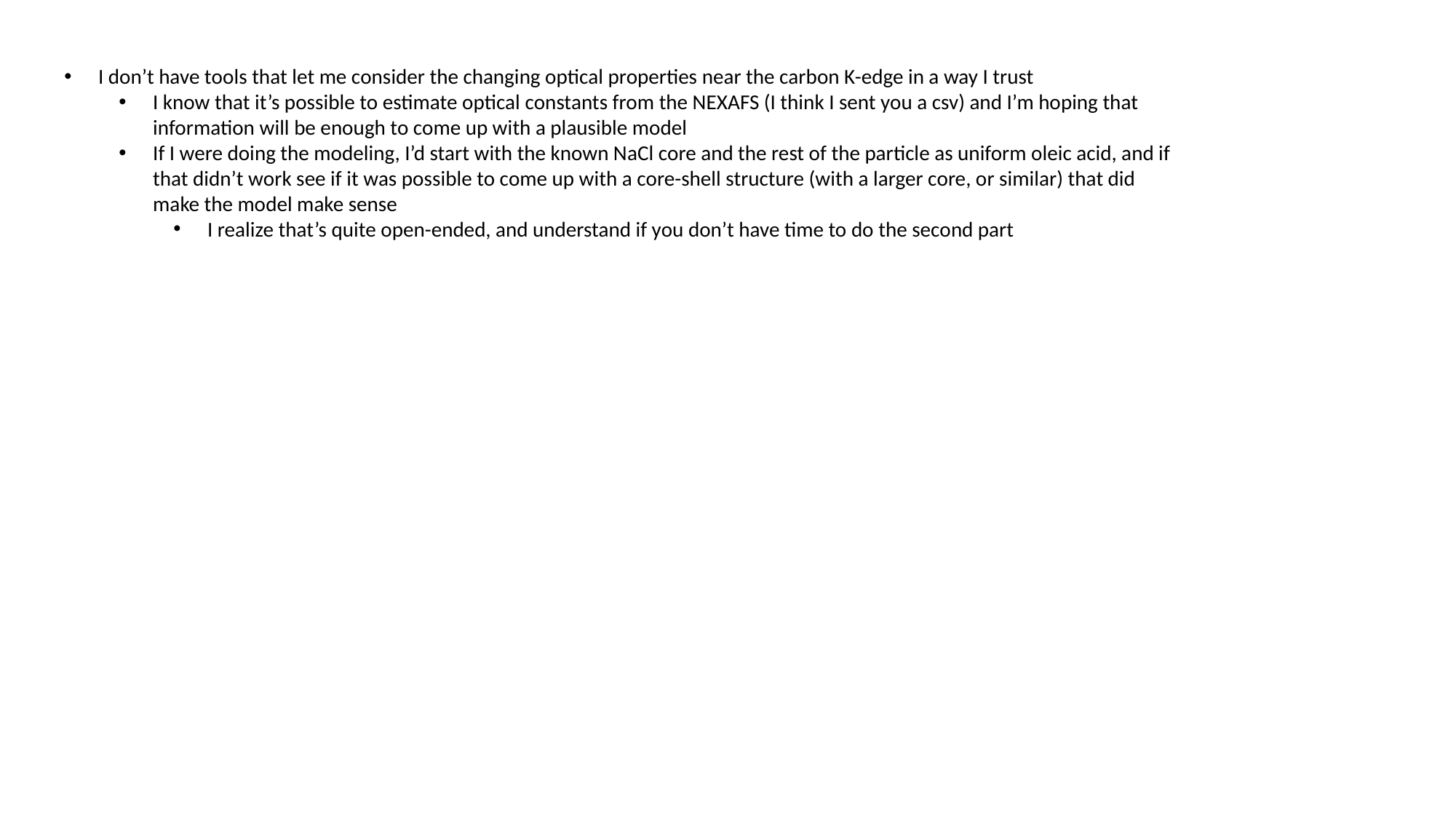

I don’t have tools that let me consider the changing optical properties near the carbon K-edge in a way I trust
I know that it’s possible to estimate optical constants from the NEXAFS (I think I sent you a csv) and I’m hoping that information will be enough to come up with a plausible model
If I were doing the modeling, I’d start with the known NaCl core and the rest of the particle as uniform oleic acid, and if that didn’t work see if it was possible to come up with a core-shell structure (with a larger core, or similar) that did make the model make sense
I realize that’s quite open-ended, and understand if you don’t have time to do the second part